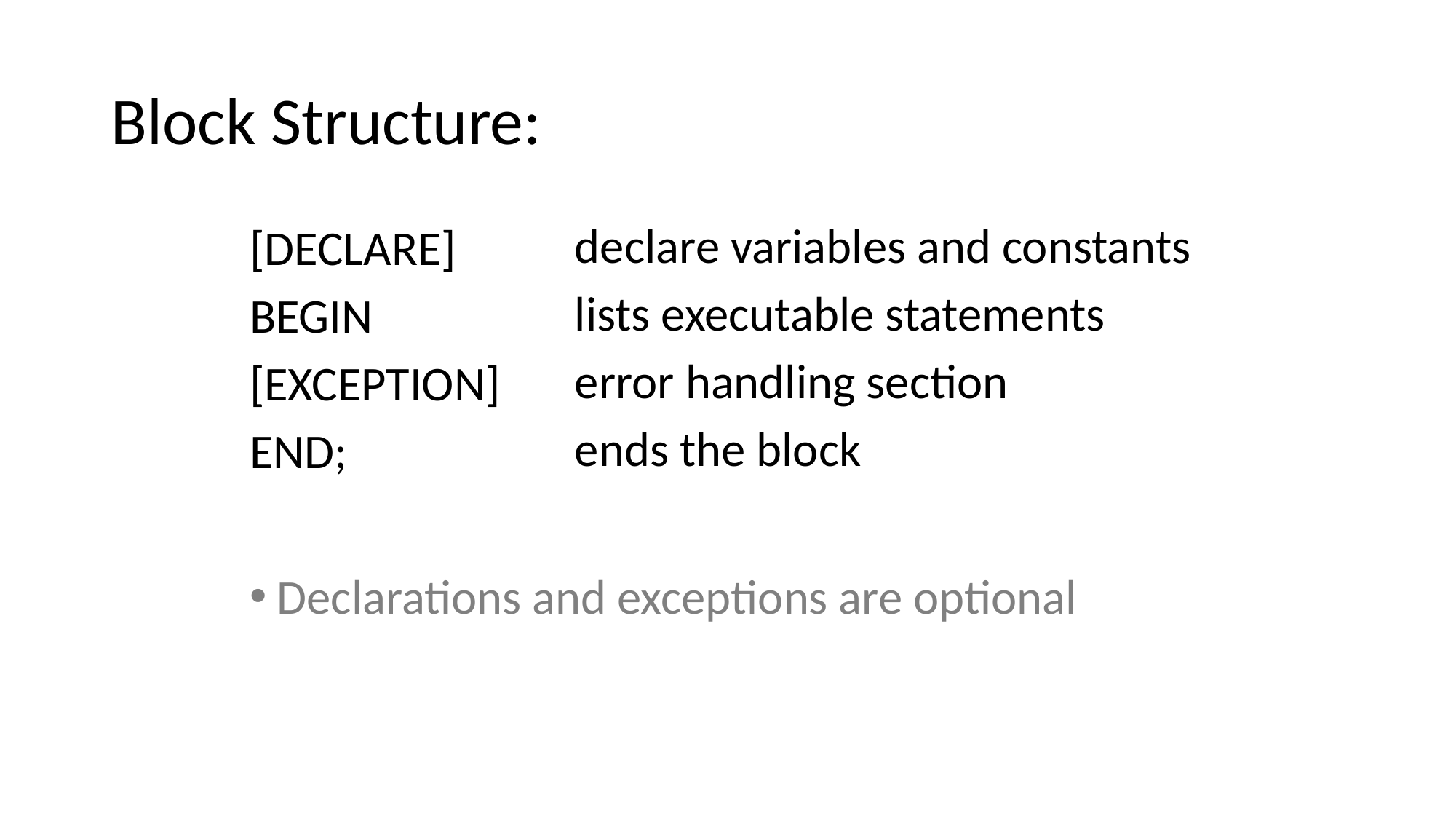

# Block Structure:
declare variables and constants
lists executable statements
error handling section
ends the block
[DECLARE]
BEGIN
[EXCEPTION]
END;
Declarations and exceptions are optional